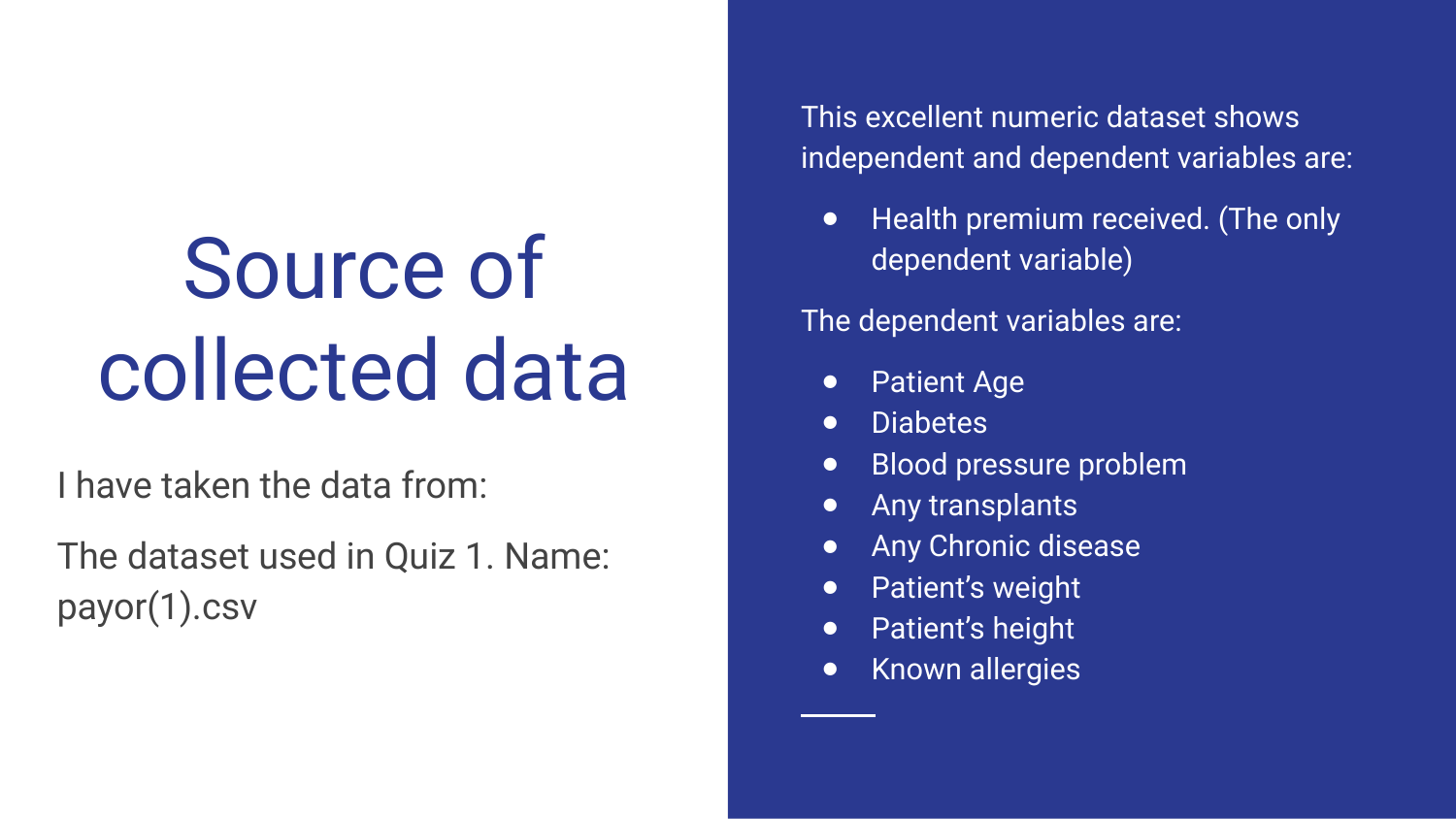

This excellent numeric dataset shows independent and dependent variables are:
Health premium received. (The only dependent variable)
The dependent variables are:
Patient Age
Diabetes
Blood pressure problem
Any transplants
Any Chronic disease
Patient’s weight
Patient’s height
Known allergies
# Source of collected data
I have taken the data from:
The dataset used in Quiz 1. Name: payor(1).csv